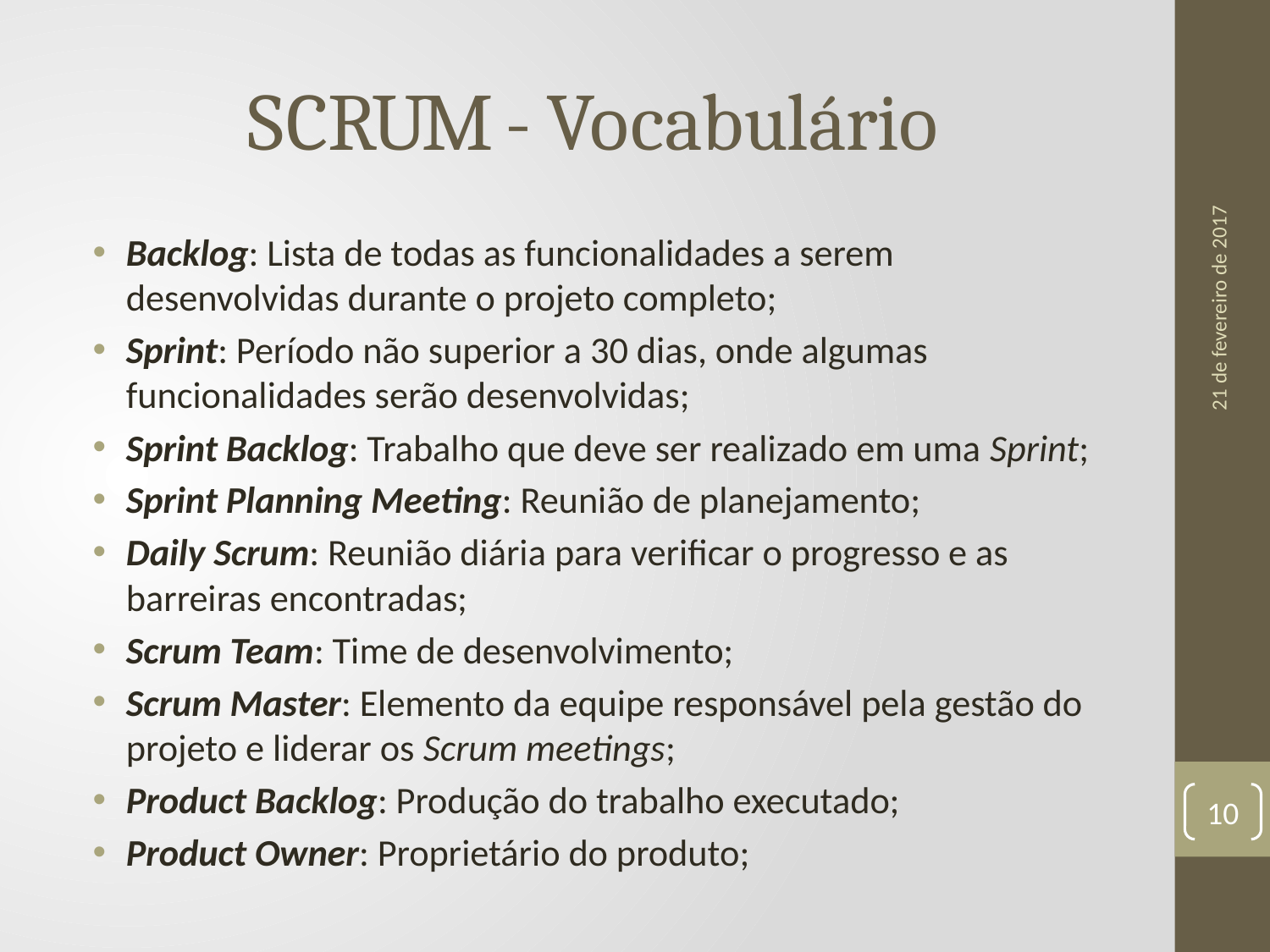

# SCRUM - Vocabulário
Backlog: Lista de todas as funcionalidades a serem desenvolvidas durante o projeto completo;
Sprint: Período não superior a 30 dias, onde algumas funcionalidades serão desenvolvidas;
Sprint Backlog: Trabalho que deve ser realizado em uma Sprint;
Sprint Planning Meeting: Reunião de planejamento;
Daily Scrum: Reunião diária para verificar o progresso e as barreiras encontradas;
Scrum Team: Time de desenvolvimento;
Scrum Master: Elemento da equipe responsável pela gestão do projeto e liderar os Scrum meetings;
Product Backlog: Produção do trabalho executado;
Product Owner: Proprietário do produto;
21 de fevereiro de 2017
10